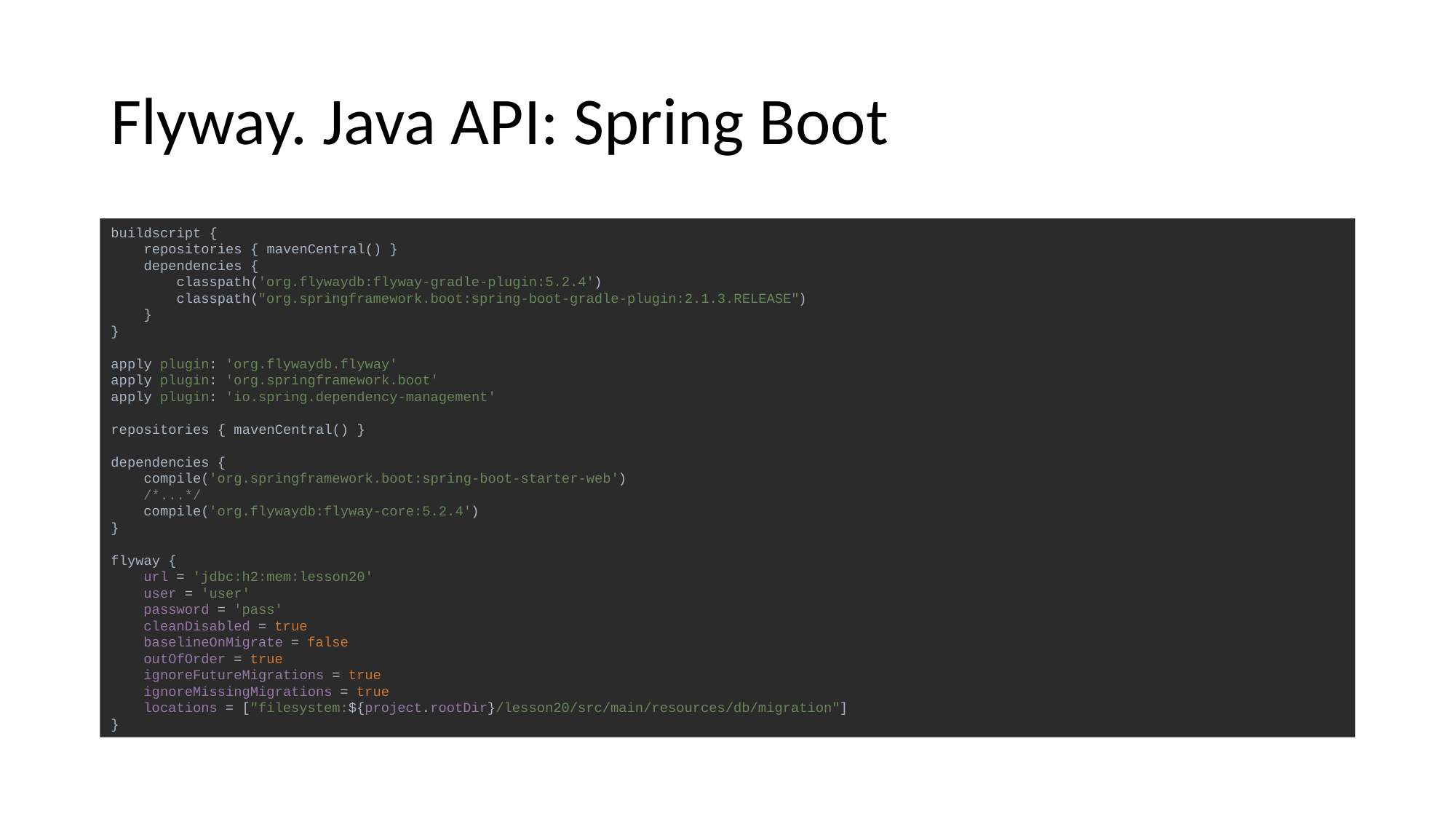

# Flyway. Java API: Spring Boot
buildscript {
    repositories { mavenCentral() }
    dependencies {
        classpath('org.flywaydb:flyway-gradle-plugin:5.2.4')
        classpath("org.springframework.boot:spring-boot-gradle-plugin:2.1.3.RELEASE")
    }
}
apply plugin: 'org.flywaydb.flyway'
apply plugin: 'org.springframework.boot'
apply plugin: 'io.spring.dependency-management'
repositories { mavenCentral() }
dependencies {
    compile('org.springframework.boot:spring-boot-starter-web')
    /*...*/
    compile('org.flywaydb:flyway-core:5.2.4')
}
flyway {
    url = 'jdbc:h2:mem:lesson20'
    user = 'user'
    password = 'pass'
    cleanDisabled = true
    baselineOnMigrate = false
    outOfOrder = true
    ignoreFutureMigrations = true
    ignoreMissingMigrations = true
    locations = ["filesystem:${project.rootDir}/lesson20/src/main/resources/db/migration"]
}